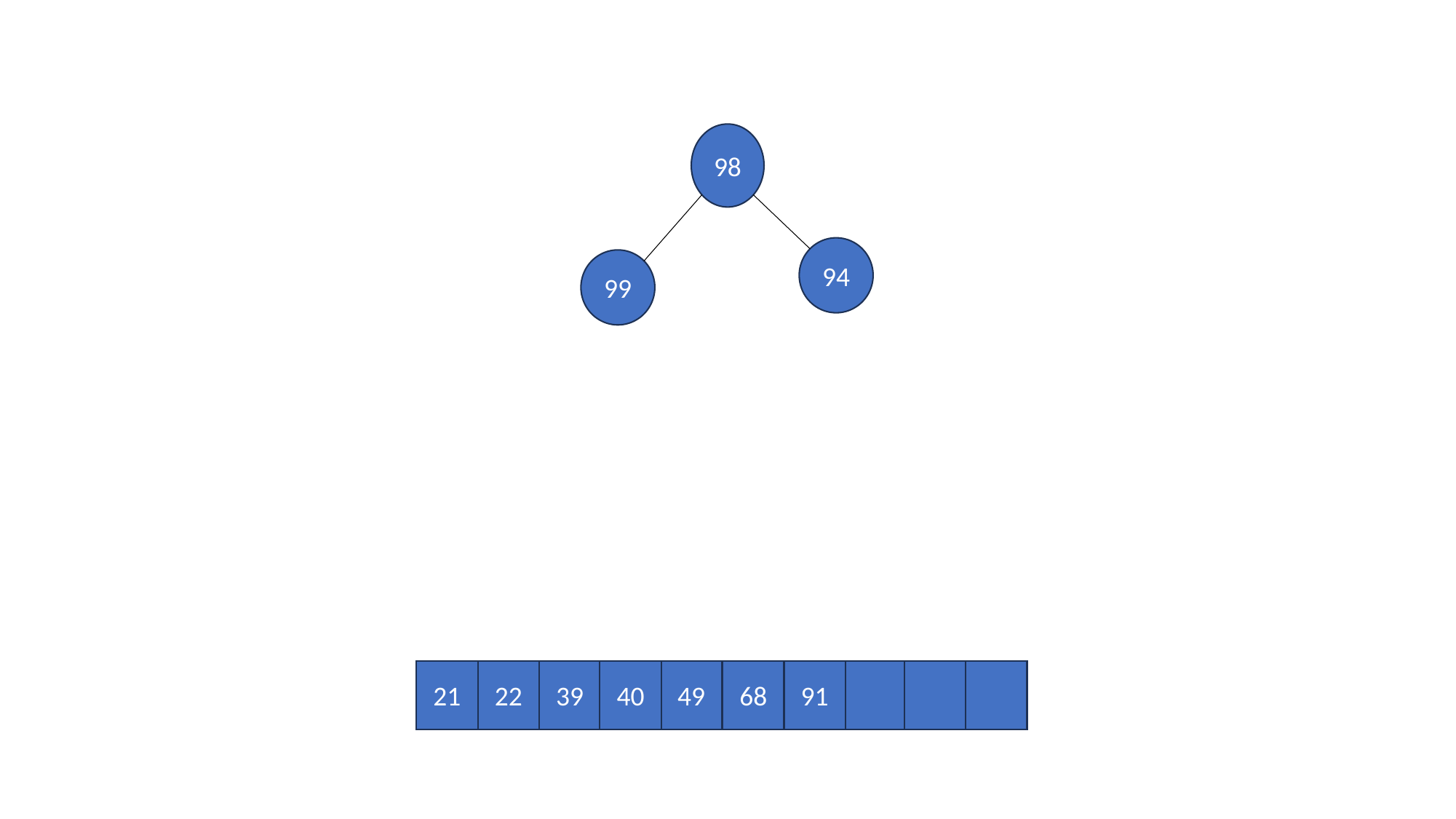

98
94
99

91
40
49
68
21
22
39